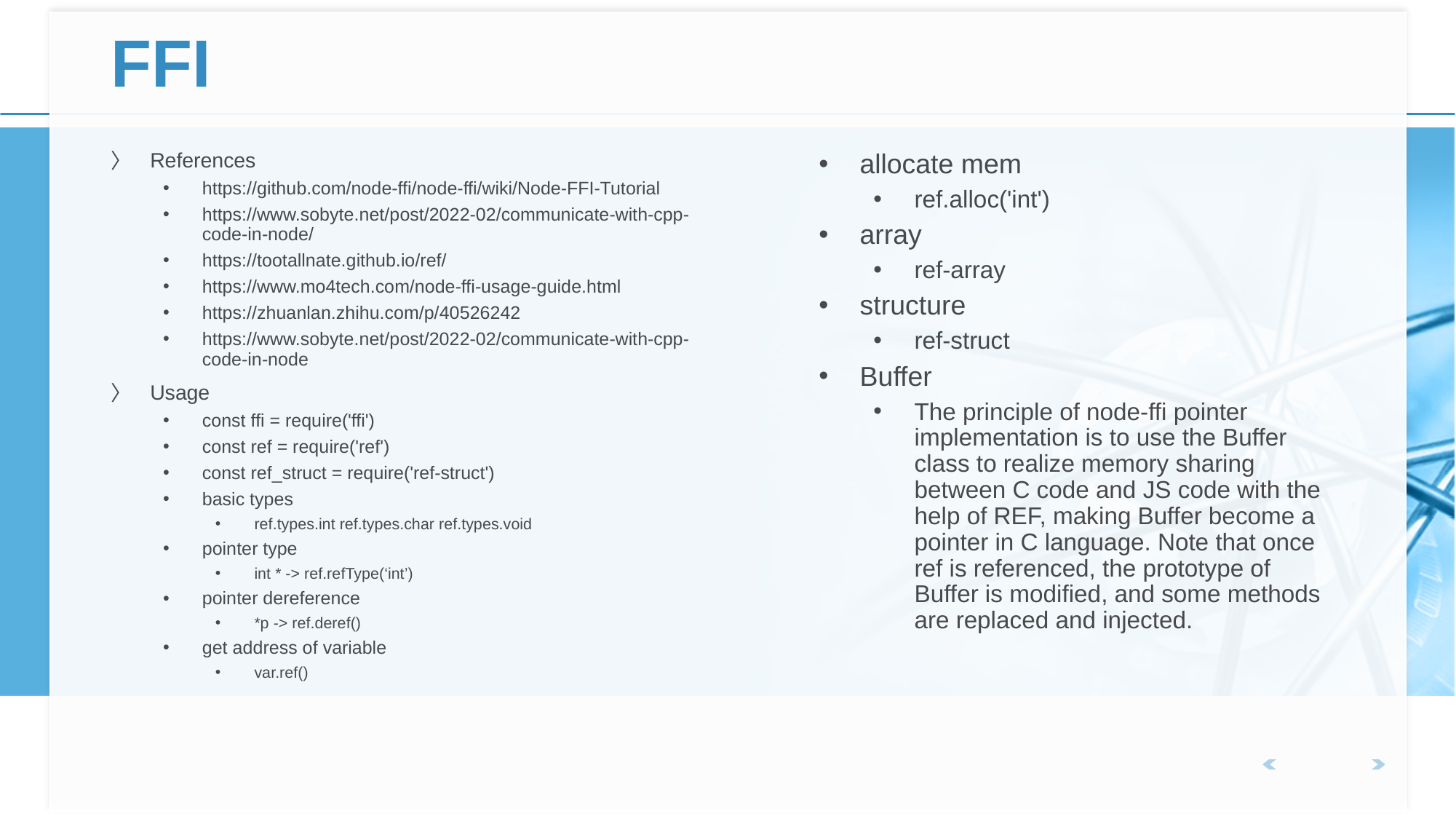

# FFI
References
https://github.com/node-ffi/node-ffi/wiki/Node-FFI-Tutorial
https://www.sobyte.net/post/2022-02/communicate-with-cpp-code-in-node/
https://tootallnate.github.io/ref/
https://www.mo4tech.com/node-ffi-usage-guide.html
https://zhuanlan.zhihu.com/p/40526242
https://www.sobyte.net/post/2022-02/communicate-with-cpp-code-in-node
Usage
const ffi = require('ffi')
const ref = require('ref')
const ref_struct = require('ref-struct')
basic types
ref.types.int ref.types.char ref.types.void
pointer type
int * -> ref.refType(‘int’)
pointer dereference
*p -> ref.deref()
get address of variable
var.ref()
allocate mem
ref.alloc('int')
array
ref-array
structure
ref-struct
Buffer
The principle of node-ffi pointer implementation is to use the Buffer class to realize memory sharing between C code and JS code with the help of REF, making Buffer become a pointer in C language. Note that once ref is referenced, the prototype of Buffer is modified, and some methods are replaced and injected.